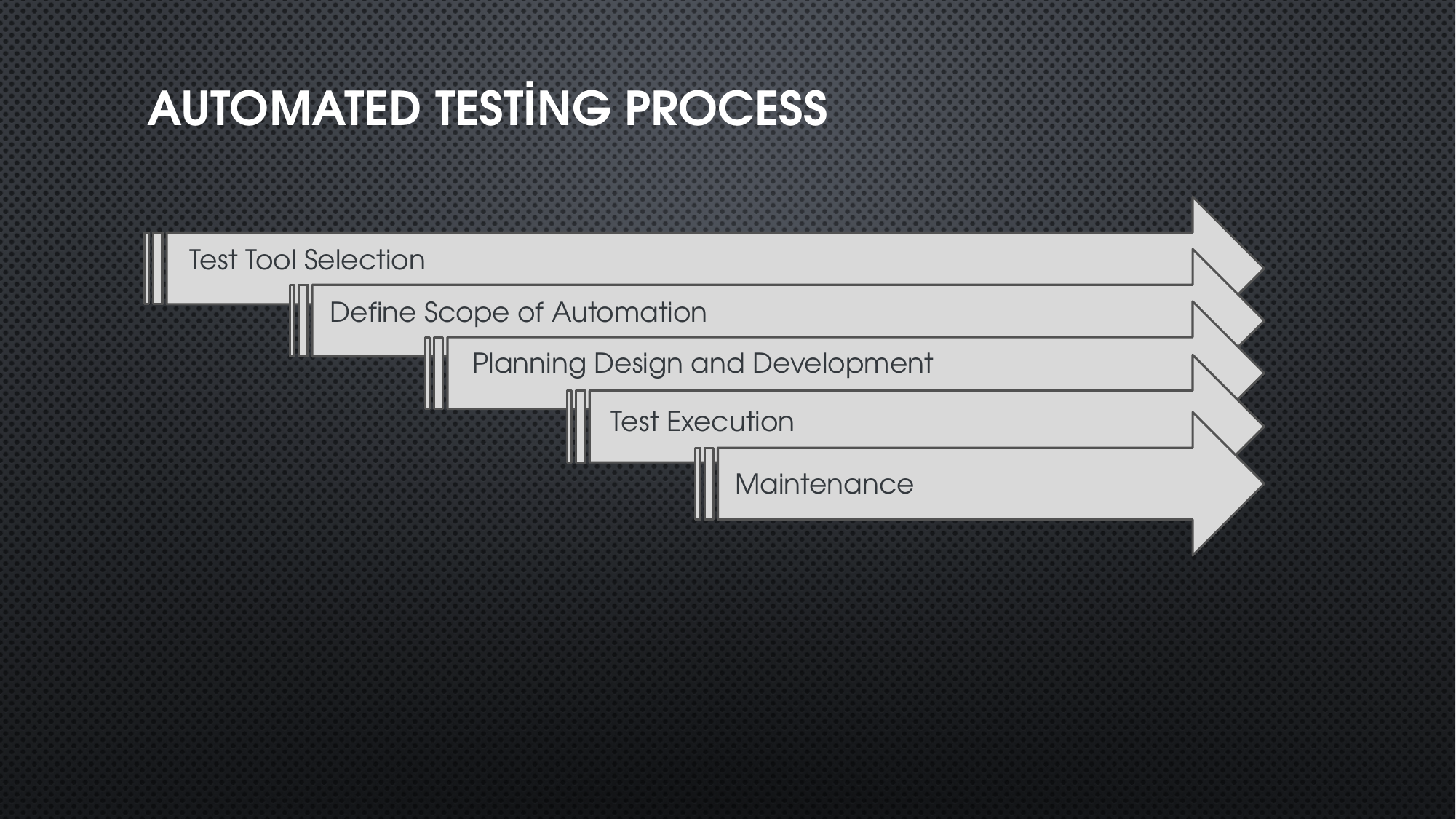

# Automated Testing Process

Test Tool Selection

Define Scope of Automation

Planning Design and Development

Test Execution

Maintenance